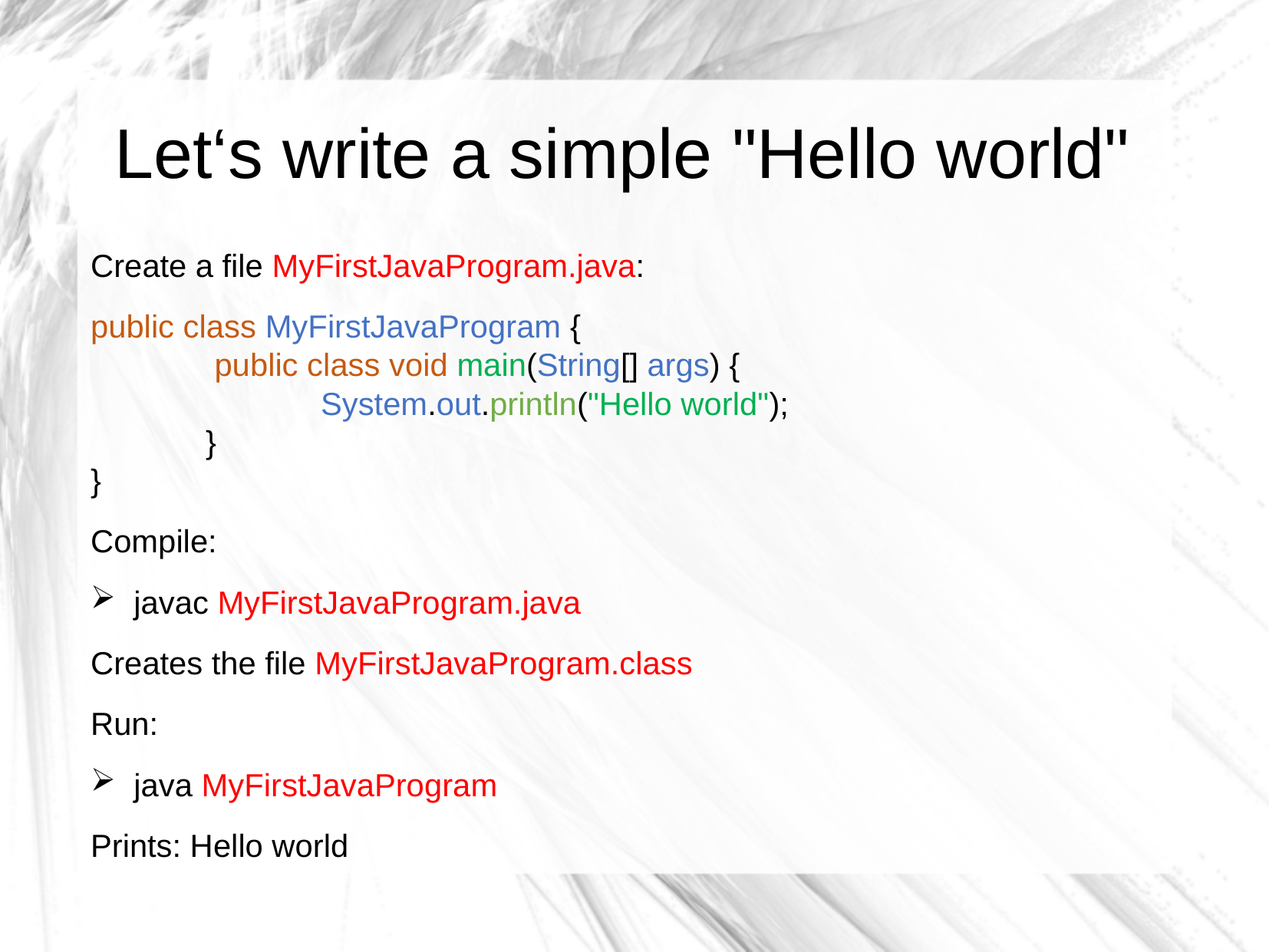

Let‘s write a simple "Hello world"
Create a file MyFirstJavaProgram.java:
public class MyFirstJavaProgram {
	 public class void main(String[] args) {
		System.out.println("Hello world");
	}
}
Compile:
javac MyFirstJavaProgram.java
Creates the file MyFirstJavaProgram.class
Run:
java MyFirstJavaProgram
Prints: Hello world